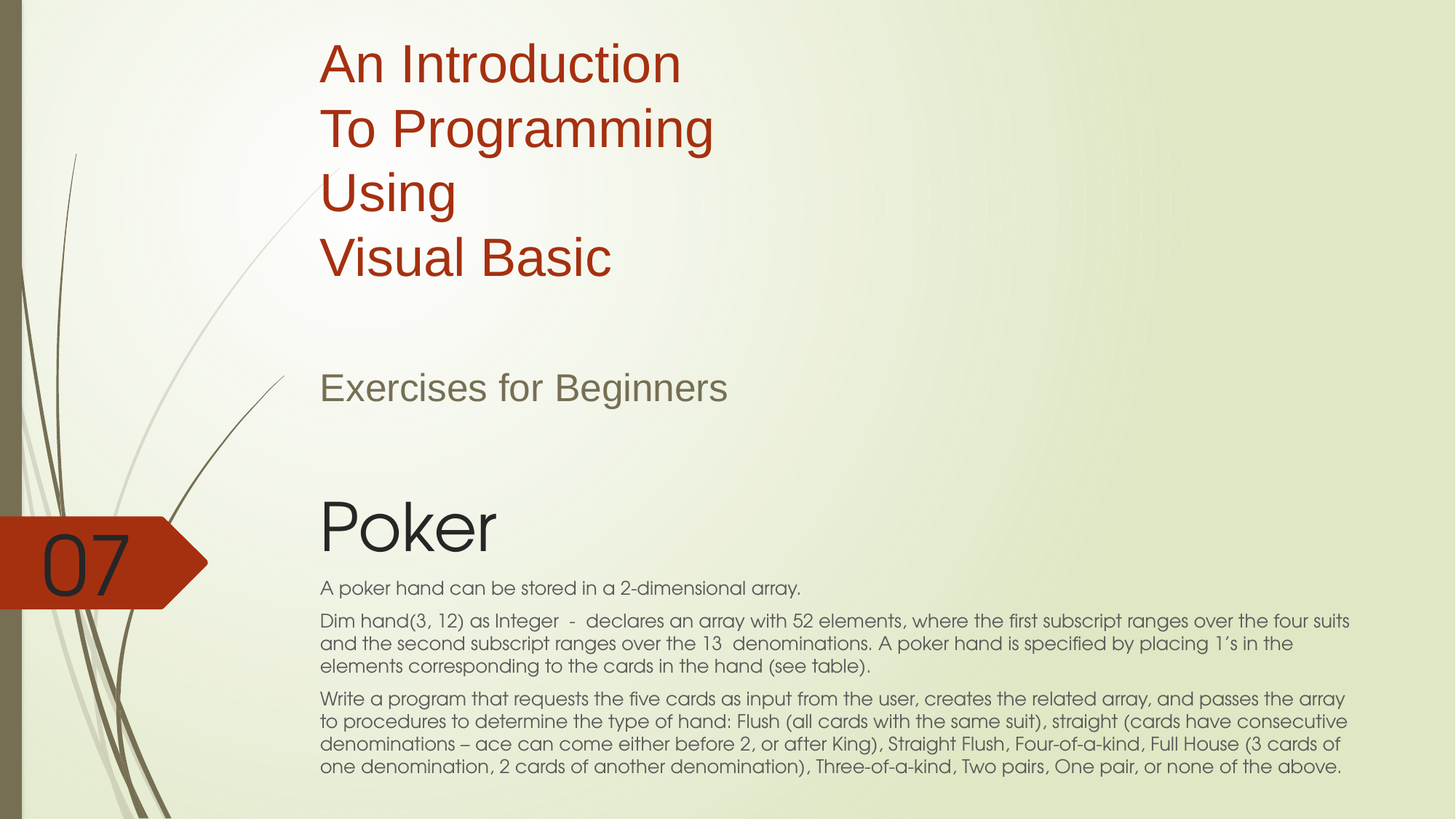

An Introduction
To Programming
Using
Visual Basic

Exercises for Beginners
# Poker
07
A poker hand can be stored in a 2-dimensional array.
Dim hand(3, 12) as Integer  -  declares an array with 52 elements, where the first subscript ranges over the four suits and the second subscript ranges over the 13  denominations. A poker hand is specified by placing 1’s in the elements corresponding to the cards in the hand (see table).
Write a program that requests the five cards as input from the user, creates the related array, and passes the array to procedures to determine the type of hand: Flush (all cards with the same suit), straight (cards have consecutive denominations – ace can come either before 2, or after King), Straight Flush, Four-of-a-kind, Full House (3 cards of one denomination, 2 cards of another denomination), Three-of-a-kind, Two pairs, One pair, or none of the above.